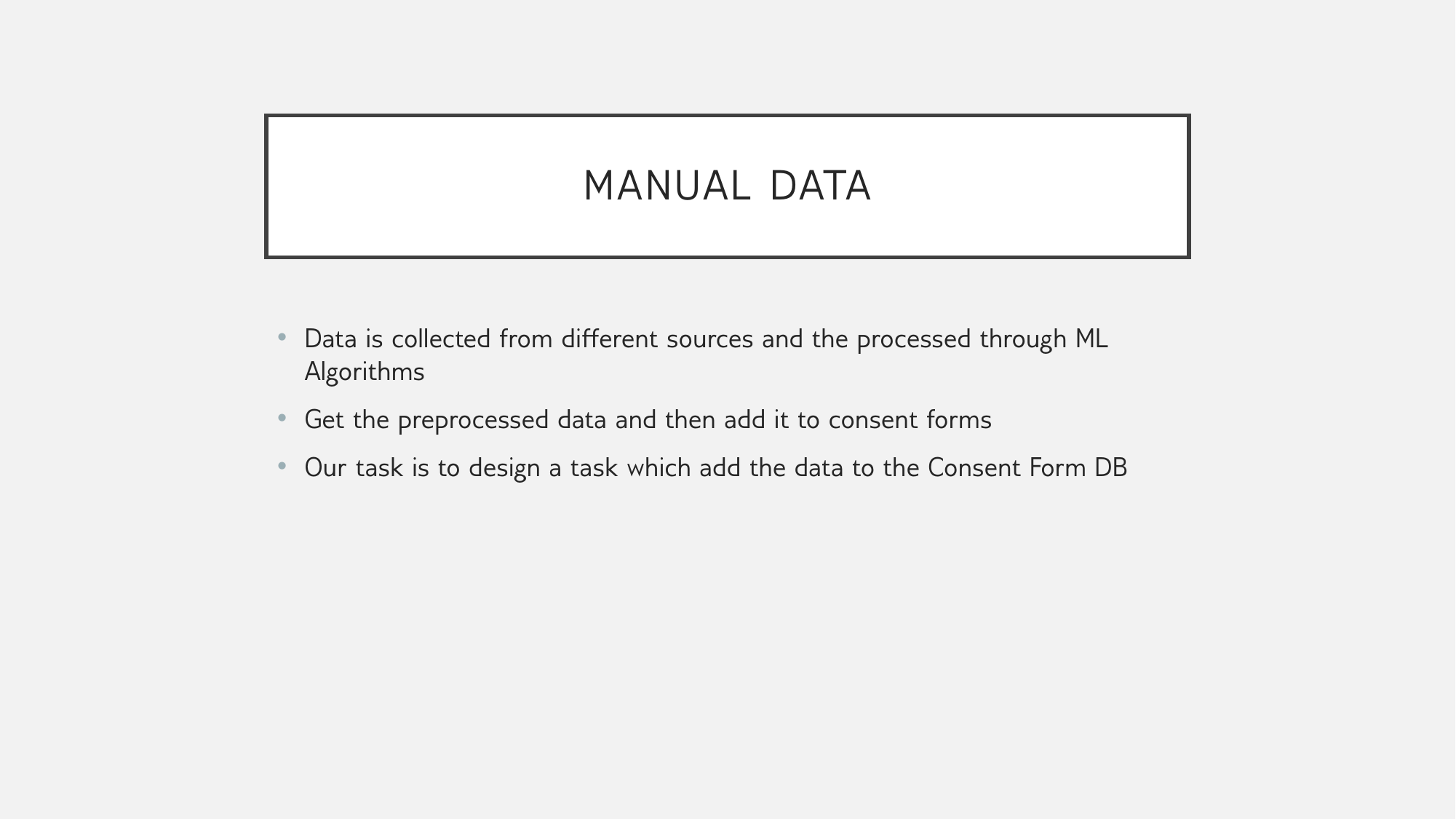

# Manual Data
Data is collected from different sources and the processed through ML Algorithms
Get the preprocessed data and then add it to consent forms
Our task is to design a task which add the data to the Consent Form DB